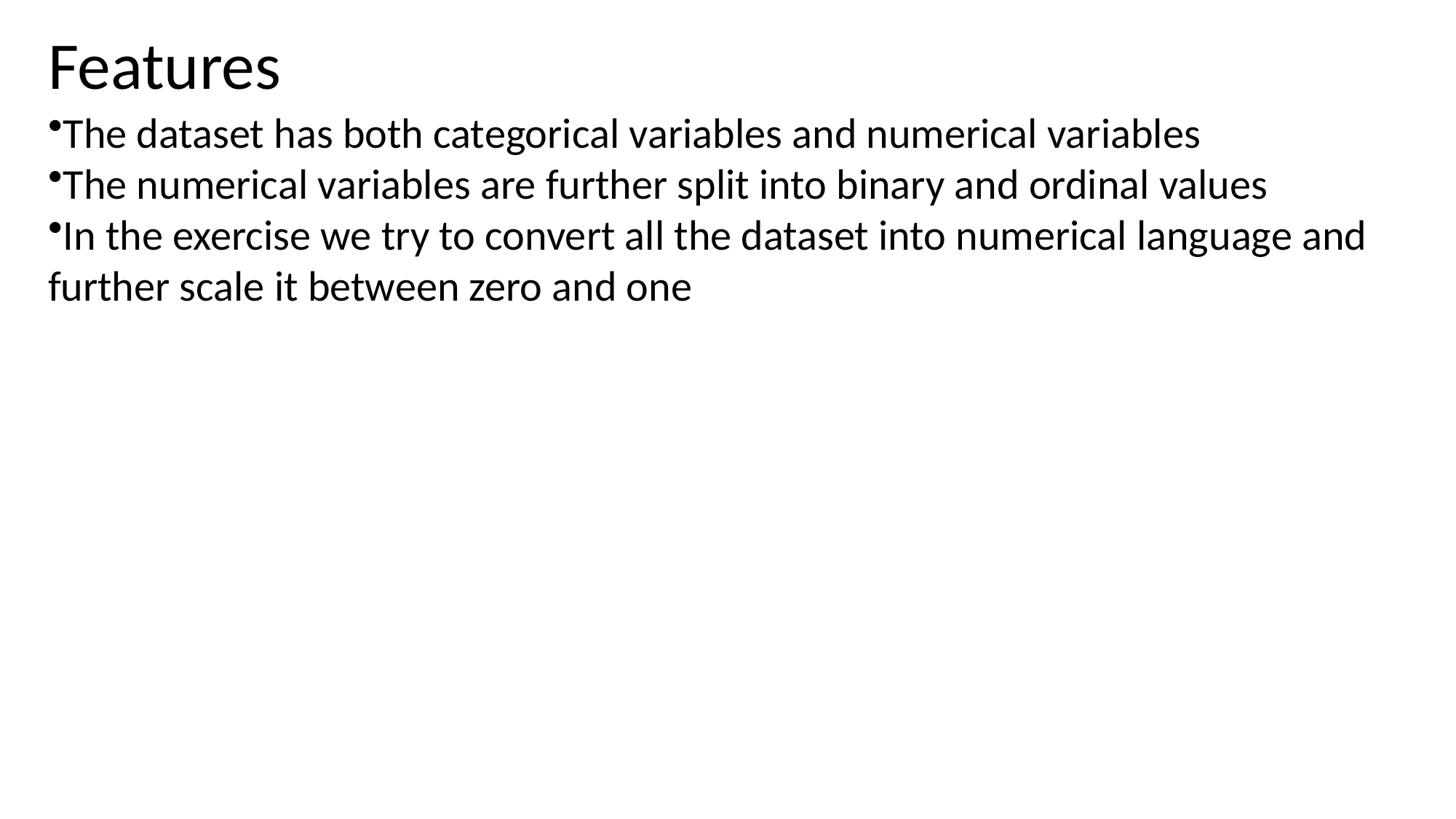

# Features
The dataset has both categorical variables and numerical variables
The numerical variables are further split into binary and ordinal values
In the exercise we try to convert all the dataset into numerical language and further scale it between zero and one